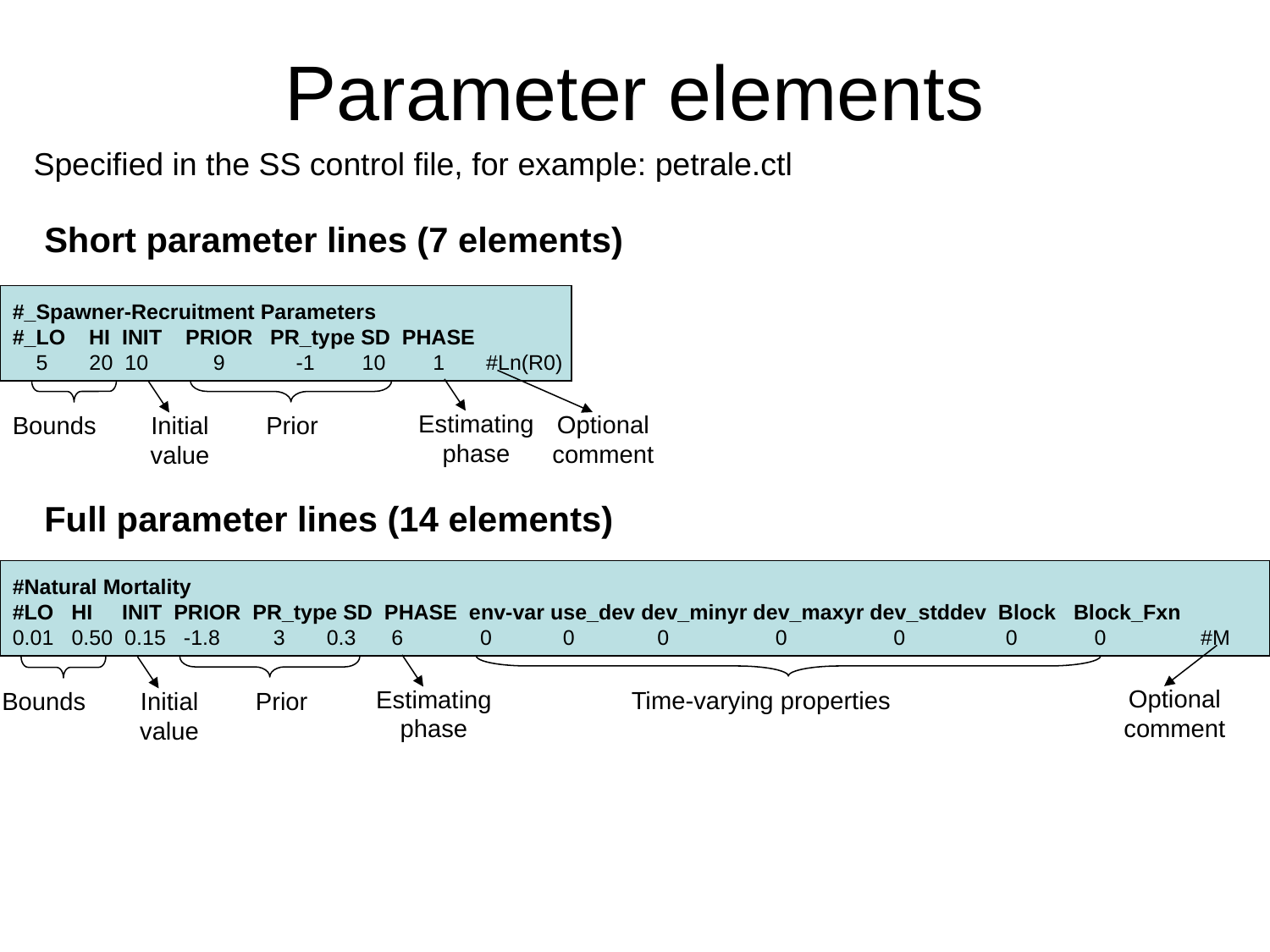

# Parameter elements
Specified in the SS control file, for example: petrale.ctl
Short parameter lines (7 elements)

#_Spawner-Recruitment Parameters
#_LO    HI  INIT    PRIOR   PR_type SD  PHASE
    5       20  10           9            -1        10        1       #Ln(R0)

Estimating phase
Optional comment
Initial value
Prior
Bounds
Full parameter lines (14 elements)

#Natural Mortality
#LO   HI     INIT  PRIOR  PR_type SD  PHASE  env-var use_dev dev_minyr dev_maxyr dev_stddev  Block   Block_Fxn
0.01   0.50  0.15   -1.8         3       0.3      6             0            0              0                  0                  0                 0             0                #M

Optional comment
Estimating phase
Time-varying properties
Initial value
Prior
Bounds